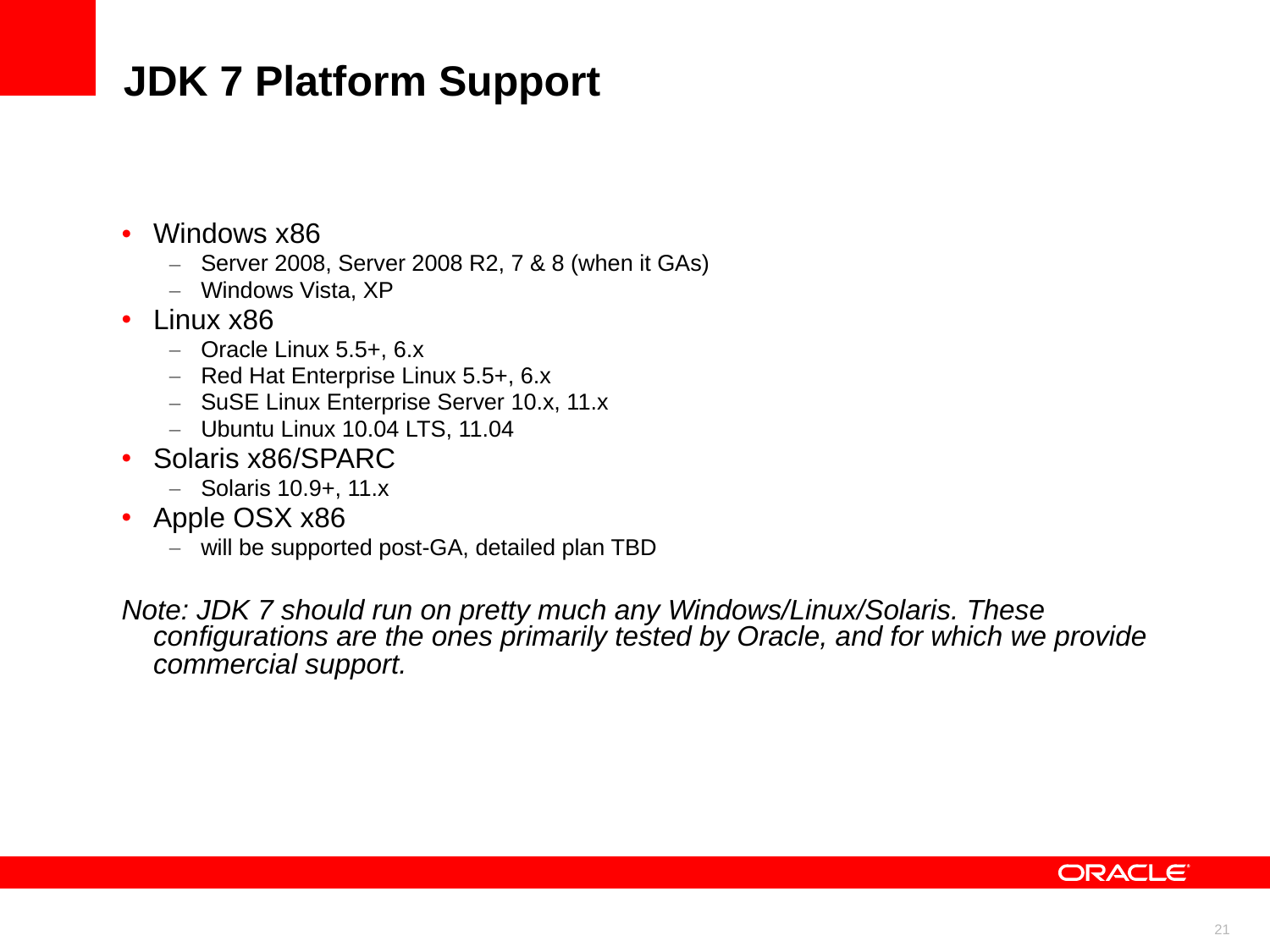

JDK 7 Platform Support
Windows x86
Server 2008, Server 2008 R2, 7 & 8 (when it GAs)
Windows Vista, XP
Linux x86
Oracle Linux 5.5+, 6.x
Red Hat Enterprise Linux 5.5+, 6.x
SuSE Linux Enterprise Server 10.x, 11.x
Ubuntu Linux 10.04 LTS, 11.04
Solaris x86/SPARC
Solaris 10.9+, 11.x
Apple OSX x86
will be supported post-GA, detailed plan TBD

Note: JDK 7 should run on pretty much any Windows/Linux/Solaris. These configurations are the ones primarily tested by Oracle, and for which we provide commercial support.